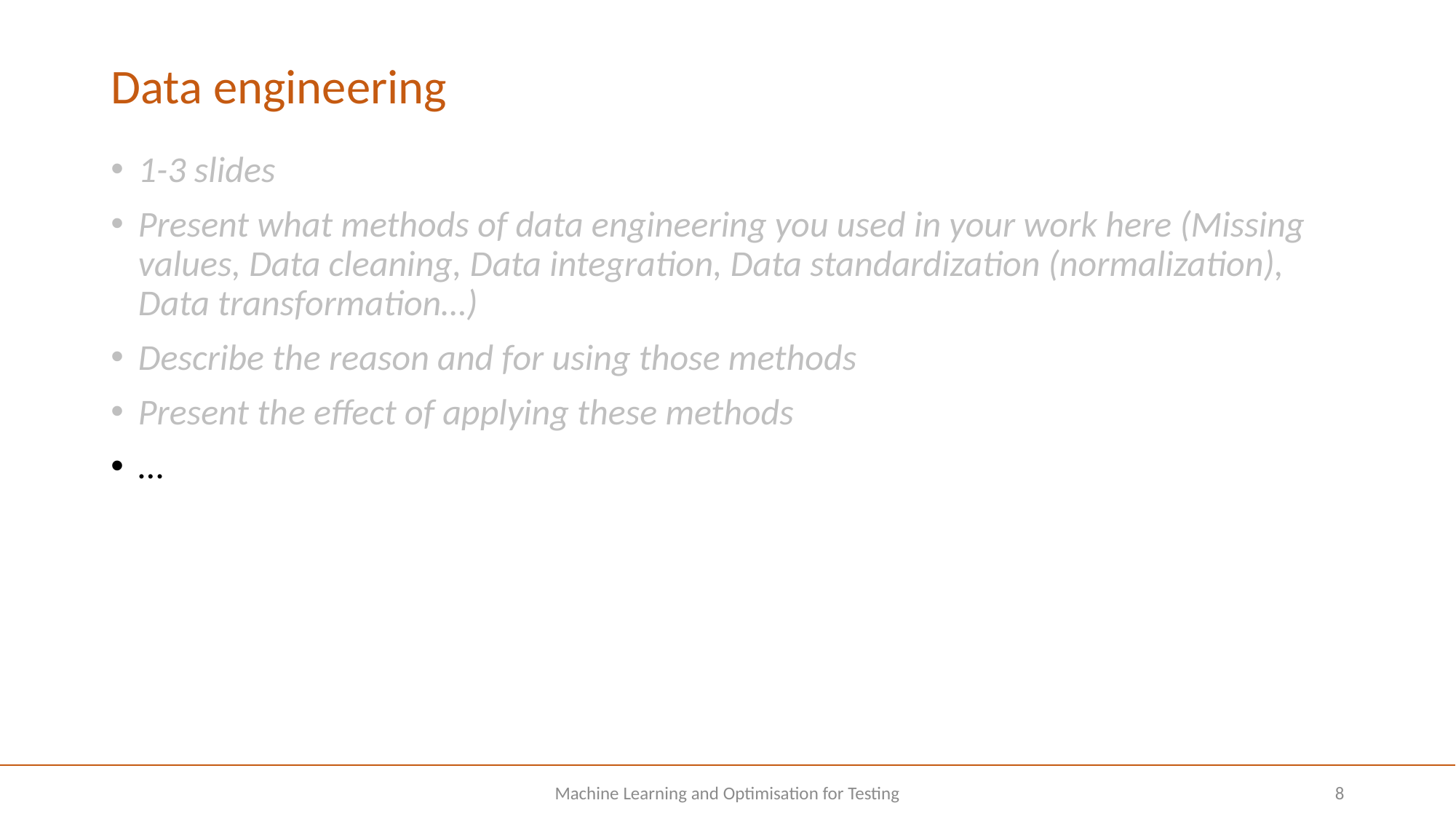

# Data engineering
1-3 slides
Present what methods of data engineering you used in your work here (Missing values, Data cleaning, Data integration, Data standardization (normalization), Data transformation…)
Describe the reason and for using those methods
Present the effect of applying these methods
…

Machine Learning and Optimisation for Testing
8